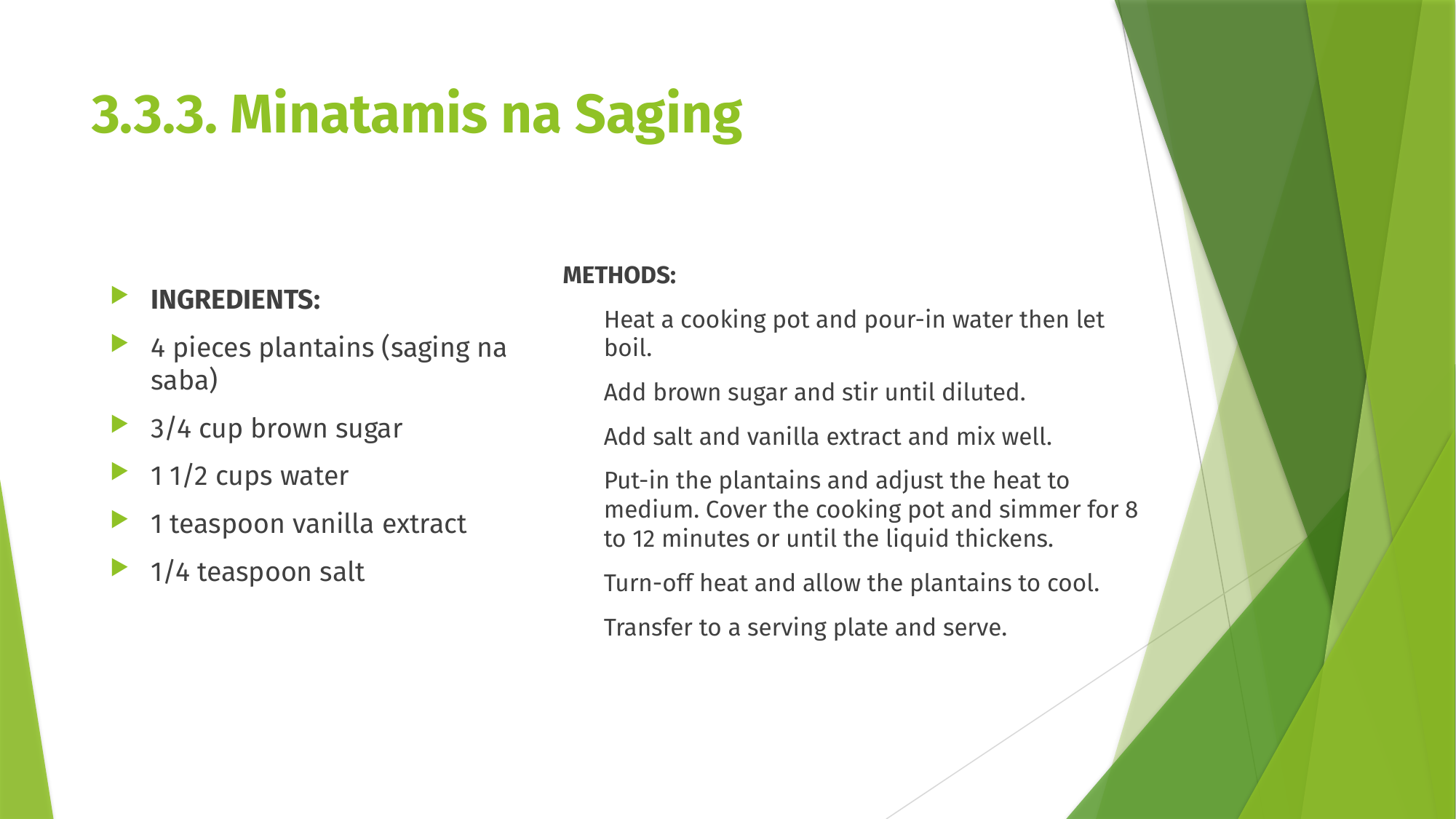

# 3.3.3. Minatamis na Saging
METHODS:
	Heat a cooking pot and pour-in water then let boil.
	Add brown sugar and stir until diluted.
	Add salt and vanilla extract and mix well.
	Put-in the plantains and adjust the heat to medium. Cover the cooking pot and simmer for 8 to 12 minutes or until the liquid thickens.
	Turn-off heat and allow the plantains to cool.
	Transfer to a serving plate and serve.
INGREDIENTS:
4 pieces plantains (saging na saba)
3/4 cup brown sugar
1 1/2 cups water
1 teaspoon vanilla extract
1/4 teaspoon salt